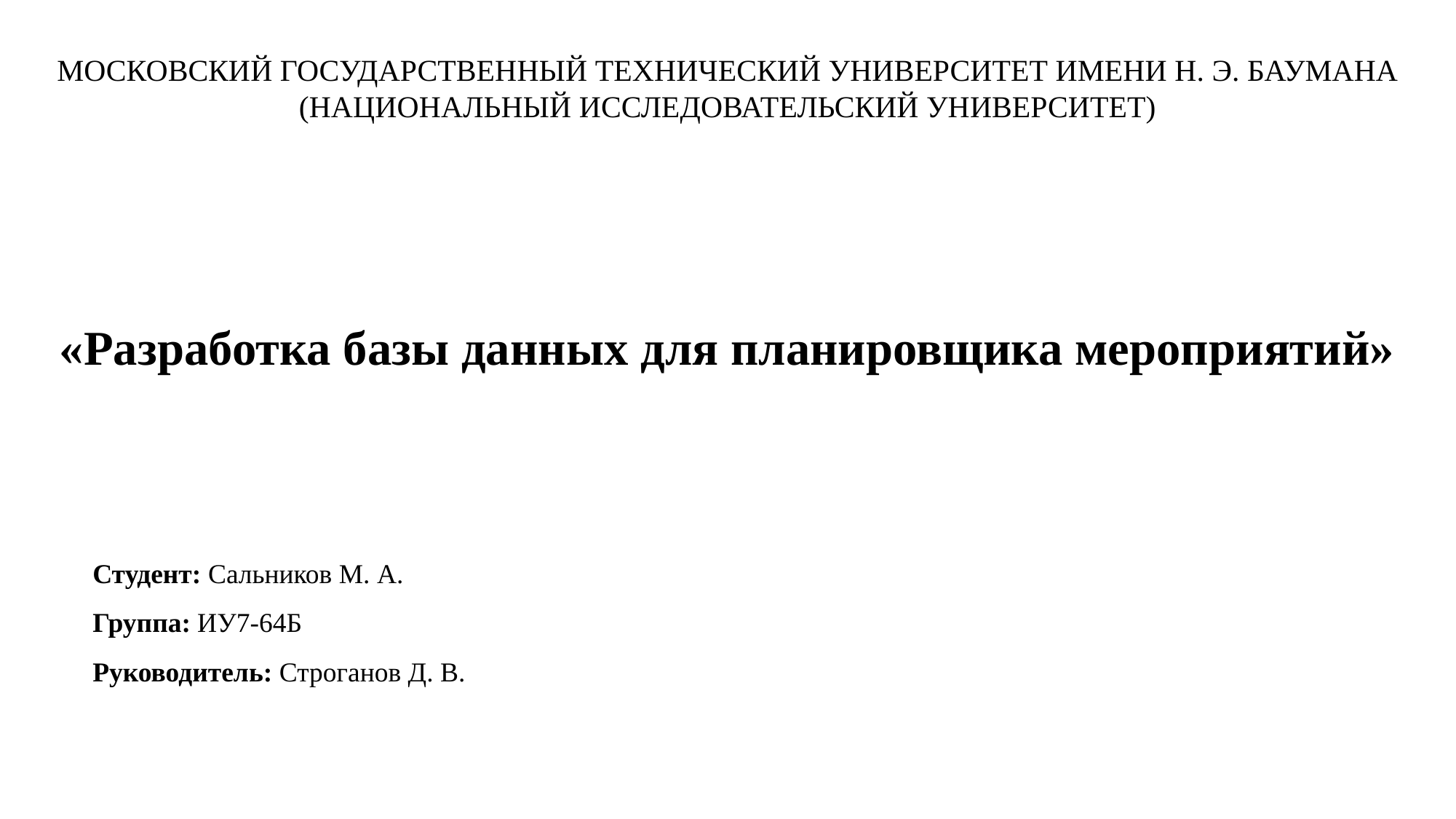

МОСКОВСКИЙ ГОСУДАРСТВЕННЫЙ ТЕХНИЧЕСКИЙ УНИВЕРСИТЕТ ИМЕНИ Н. Э. БАУМАНА (НАЦИОНАЛЬНЫЙ ИССЛЕДОВАТЕЛЬСКИЙ УНИВЕРСИТЕТ)
«Разработка базы данных для планировщика мероприятий»
Студент: Сальников М. А.
Группа: ИУ7-64Б
Руководитель: Строганов Д. В.